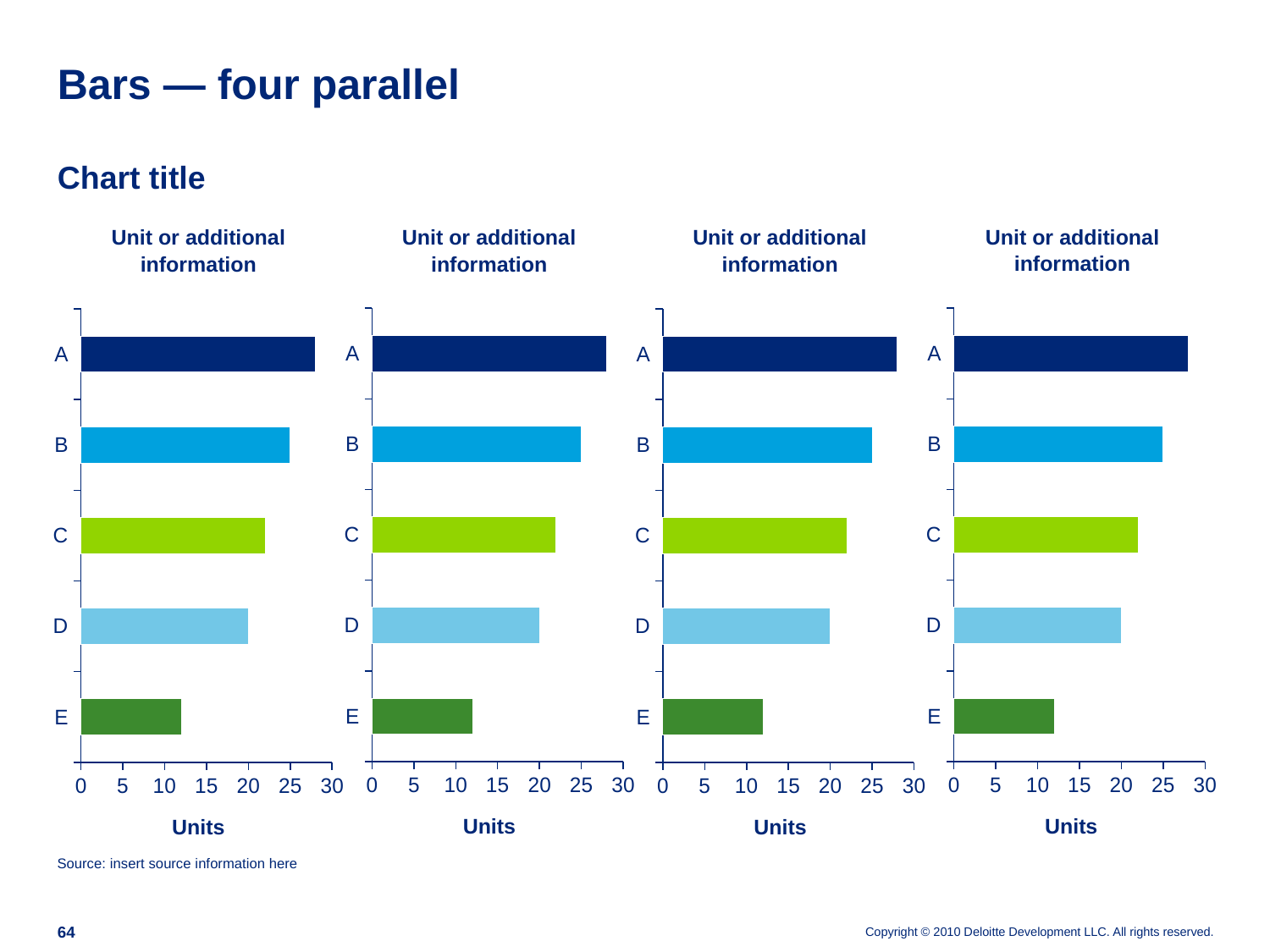

# Bars — four parallel
Chart title
Unit or additional
information
Unit or additional
information
Unit or additional
information
Unit or additional
information

### Chart

| Category | A |
|---|---|
| E | 12.0 |
| D | 20.0 |
| C | 22.0 |
| B | 25.0 |
| A | 28.0 |

### Chart

| Category | A |
|---|---|
| E | 12.0 |
| D | 20.0 |
| C | 22.0 |
| B | 25.0 |
| A | 28.0 |

### Chart

| Category | A |
|---|---|
| E | 12.0 |
| D | 20.0 |
| C | 22.0 |
| B | 25.0 |
| A | 28.0 |

### Chart

| Category | A |
|---|---|
| E | 12.0 |
| D | 20.0 |
| C | 22.0 |
| B | 25.0 |
| A | 28.0 |
Units
Units
Units
Units
Source: insert source information here